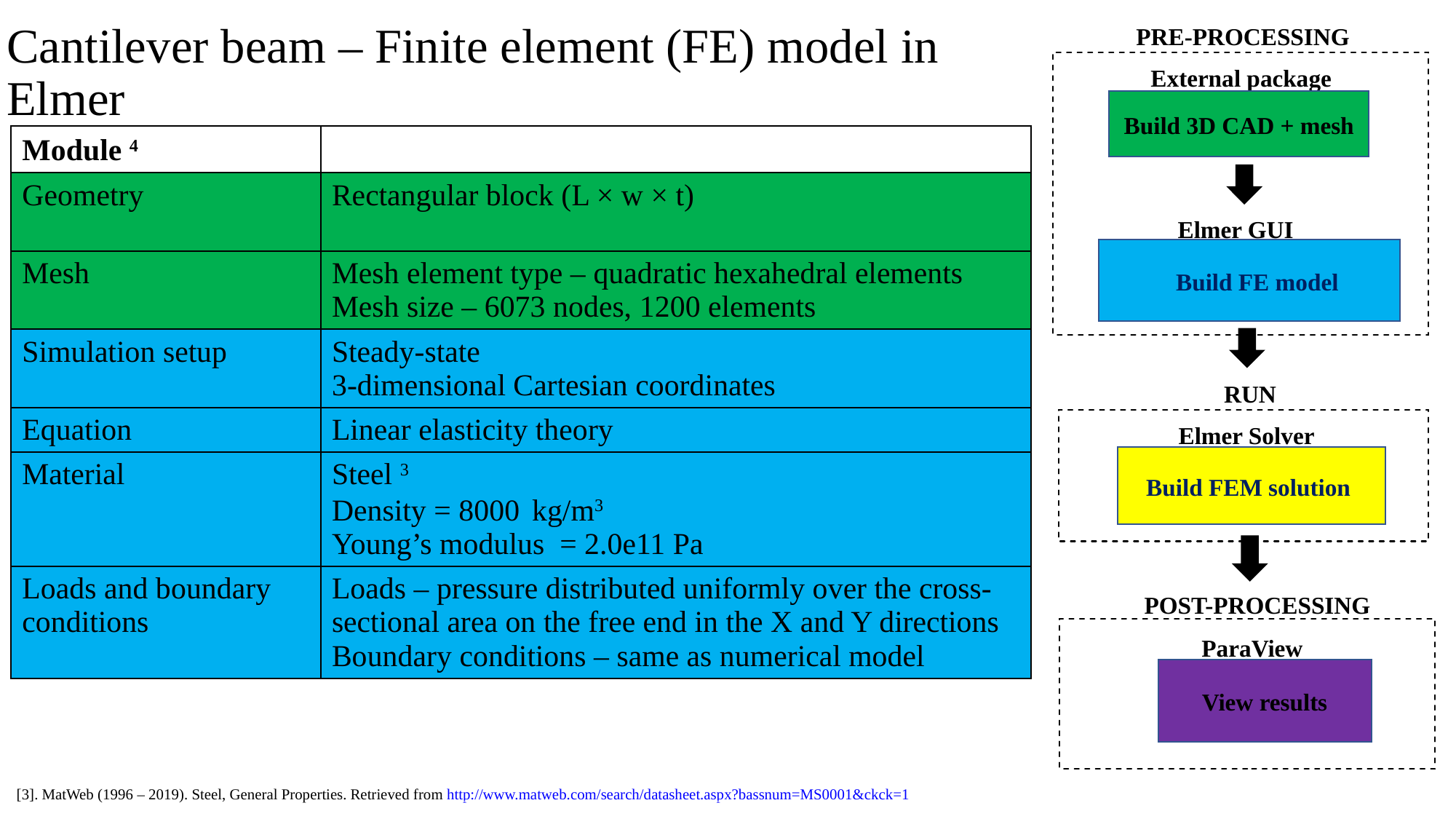

Cantilever beam – Finite element (FE) model in Elmer
PRE-PROCESSING

External package
Build 3D CAD + mesh

| Module 4 |  |
| --- | --- |
| Geometry | Rectangular block (L × w × t) |
| Mesh | Mesh element type – quadratic hexahedral elements Mesh size – 6073 nodes, 1200 elements |
| Simulation setup | Steady-state 3-dimensional Cartesian coordinates |
| Equation | Linear elasticity theory |
| Material | Steel 3 Density = 8000  kg/m3 Young’s modulus = 2.0e11 Pa |
| Loads and boundary conditions | Loads – pressure distributed uniformly over the cross-sectional area on the free end in the X and Y directions Boundary conditions – same as numerical model |

Elmer GUI
           Build FE model

RUN

 Elmer Solver
   Build FEM solution

 POST-PROCESSING

ParaView
View results
[3]. MatWeb (1996 – 2019). Steel, General Properties. Retrieved from http://www.matweb.com/search/datasheet.aspx?bassnum=MS0001&ckck=1